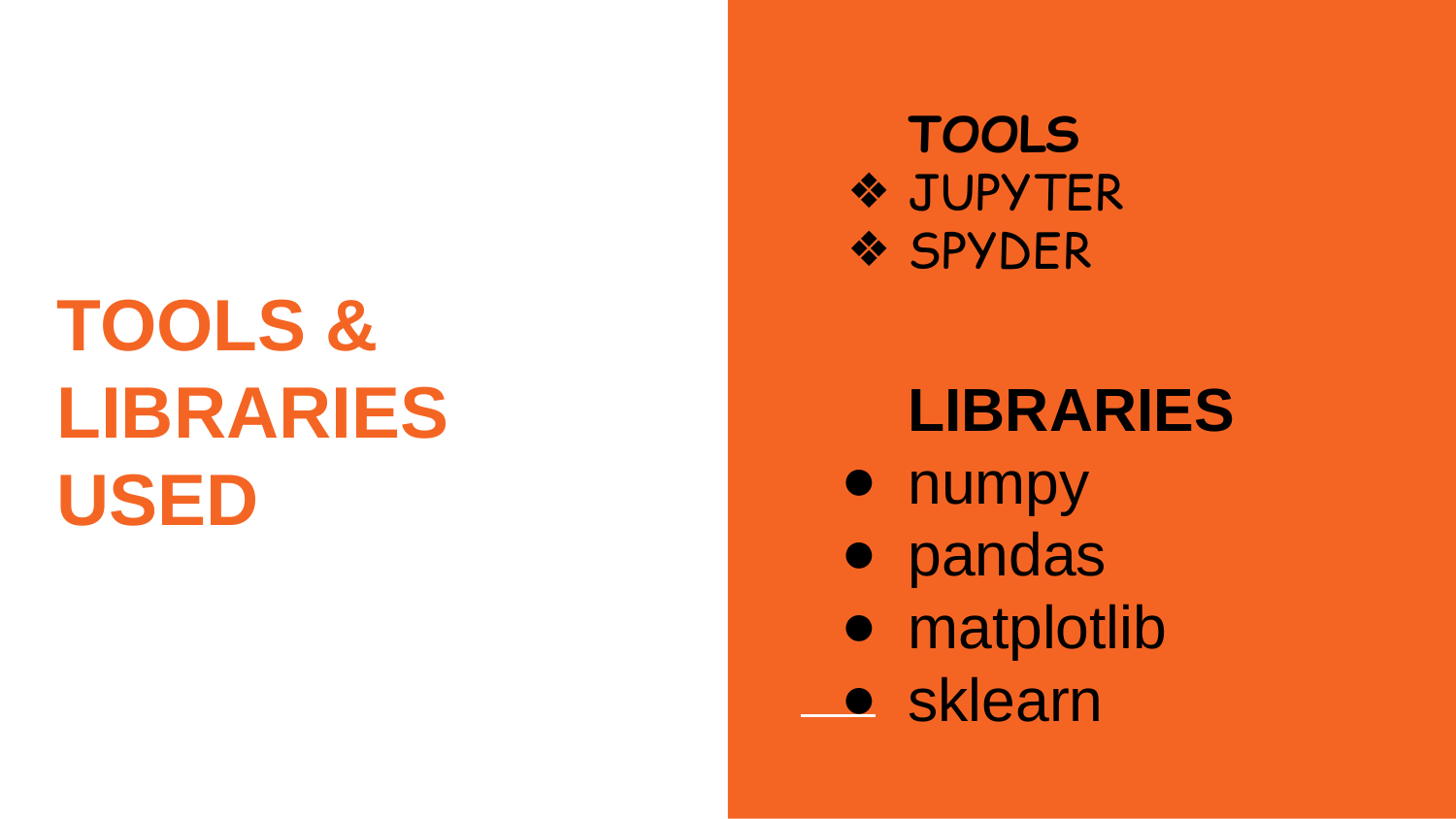

TOOLS
JUPYTER
SPYDER

LIBRARIES
numpy
pandas
matplotlib
sklearn

# TOOLS & LIBRARIES
USED